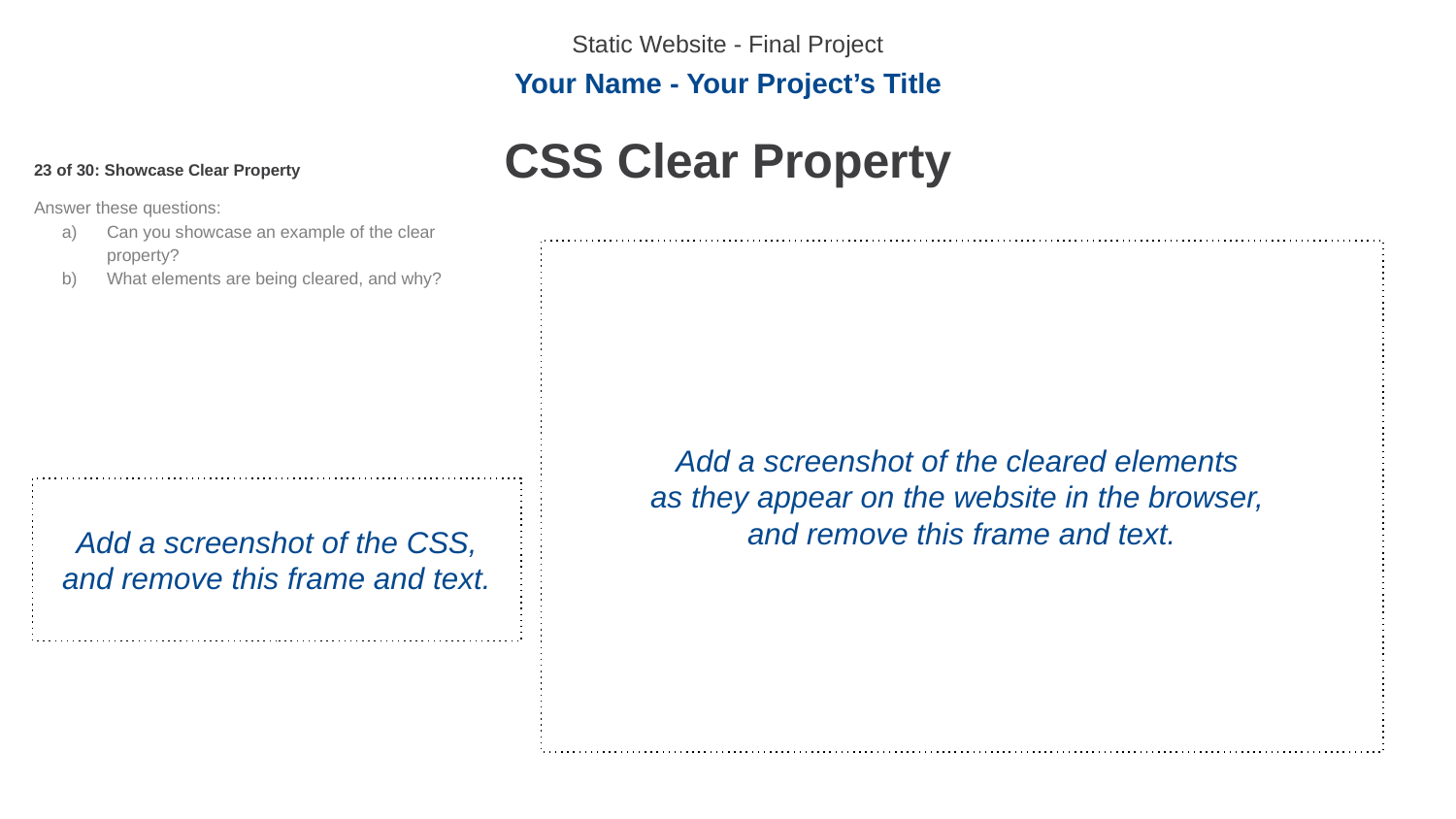

Static Website - Final Project
Your Name - Your Project’s Title
CSS Clear Property
23 of 30: Showcase Clear Property
Answer these questions:
Can you showcase an example of the clear property?
What elements are being cleared, and why?
Add a screenshot of the cleared elements
as they appear on the website in the browser,
and remove this frame and text.
Add a screenshot of the CSS, and remove this frame and text.